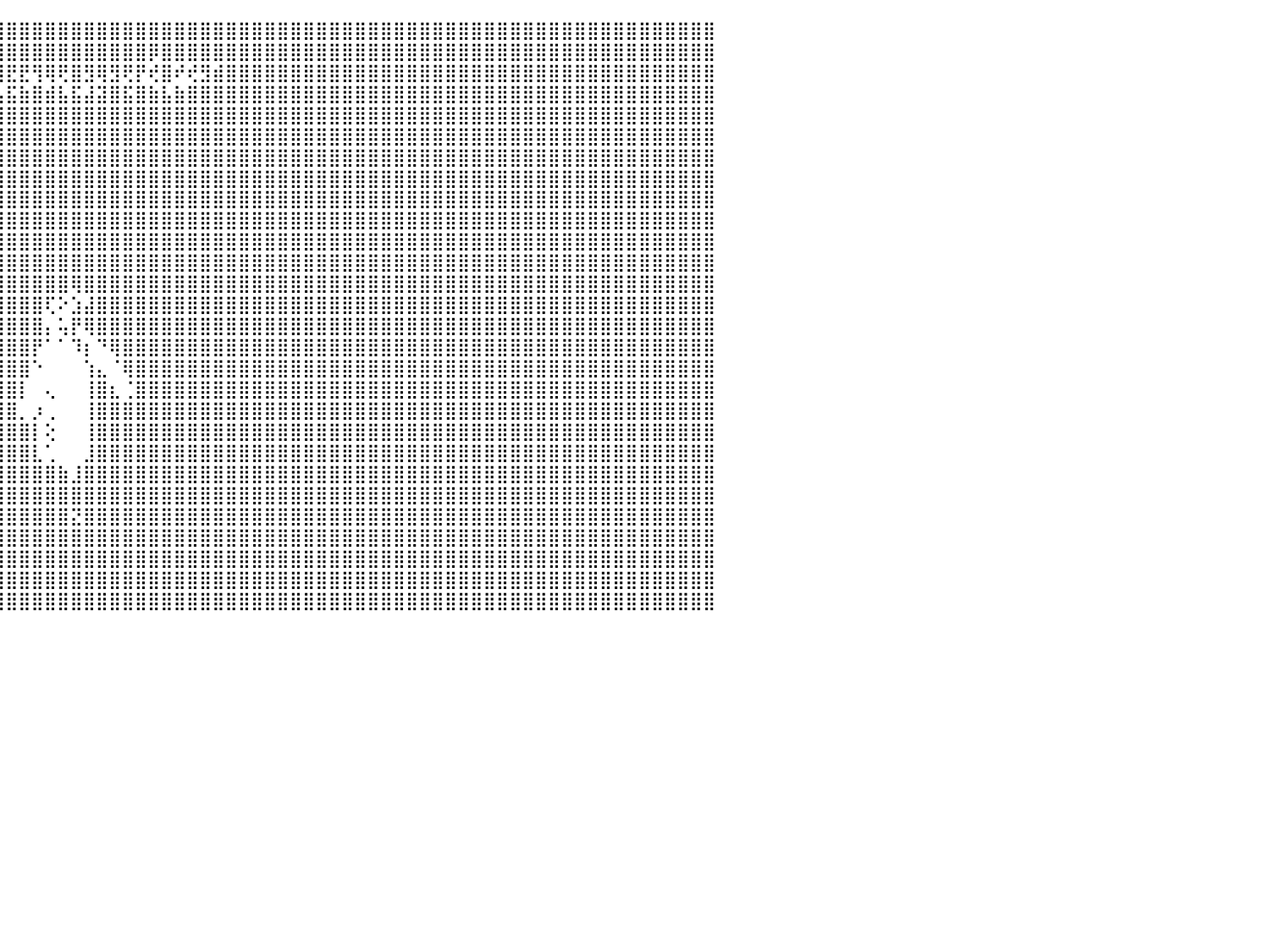

⣿⣿⣿⣿⣿⣿⣿⣿⣿⣿⣿⣿⣿⣿⣿⣿⣿⣿⣿⣿⣿⣿⣿⣿⣿⣿⣿⣿⣿⣿⣿⣿⣿⣿⣿⣿⣿⣿⣿⣿⣿⣿⣿⣿⣿⣿⣿⣿⣿⣿⣿⣿⣿⣿⣿⣿⣿⣿⣿⣿⣿⣿⣿⣿⣿⣿⣿⣿⣿⣿⣿⣿⣿⣿⣿⣿⣿⣿⣿⣿⣿⣿⣿⣿⣿⣿⣿⣿⣿⣿⣿⣿⣿⣿⣿⣿⣿⣿⣿⣿⠀
⣿⣿⣿⣿⣿⣿⣿⣿⣿⣿⣿⣿⣿⣿⣿⣿⣿⣿⣿⣿⣿⣿⣿⣿⣿⣿⣿⣿⣿⣿⣿⣿⣿⣿⣿⣿⣿⣿⣿⢿⣿⣿⣿⣿⣿⣿⣿⣿⣿⣿⣿⣿⣿⣿⣿⣿⡿⣿⣿⣿⣿⣿⣿⣿⣿⣿⣿⣿⣿⣿⣿⣿⣿⣿⣿⣿⣿⣿⣿⣿⣿⣿⣿⣿⣿⣿⣿⣿⣿⣿⣿⣿⣿⣿⣿⣿⣿⣿⣿⣿⠀
⣿⣿⣿⣿⣿⣿⣟⣿⡿⢻⣻⢿⢿⣿⣟⡿⣿⢿⢟⡿⢿⣟⣟⢿⢿⢟⡻⡟⣟⡿⣿⣿⢿⡿⣿⡿⢞⣿⣾⢻⢺⢟⡞⣟⣿⣟⣟⢻⢿⢟⣿⣻⢿⣻⢟⡟⢞⣿⠞⢞⣻⣾⣿⣿⣿⣿⣿⣿⣿⣿⣿⣿⣿⣿⣿⣿⣿⣿⣿⣿⣿⣿⣿⣿⣿⣿⣿⣿⣿⣿⣿⣿⣿⣿⣿⣿⣿⣿⣿⣿⠀
⣿⣿⣿⣿⣿⣿⣼⣿⣷⣾⣯⣮⣵⣷⣽⣵⣿⣽⣿⣯⣧⣿⣿⣿⣿⣾⣽⣷⣿⣵⣿⣽⣽⣯⣿⣷⣵⣿⣧⣿⣼⣾⣯⣾⣧⣯⣷⣿⣾⣧⣯⣼⣽⣿⣯⣿⣷⣧⣷⣿⣿⣿⣿⣿⣿⣿⣿⣿⣿⣿⣿⣿⣿⣿⣿⣿⣿⣿⣿⣿⣿⣿⣿⣿⣿⣿⣿⣿⣿⣿⣿⣿⣿⣿⣿⣿⣿⣿⣿⣿⠀
⣿⣿⣿⣿⣿⣿⣿⣿⣿⣿⣿⣿⣿⣿⣿⣿⣿⣿⣿⣿⣿⣿⣿⣿⣿⣿⣿⣿⣿⣿⣿⣿⣿⣿⣿⣿⣿⣿⣿⣿⣿⣿⣿⣿⣿⣿⣿⣿⣿⣿⣿⣿⣿⣿⣿⣿⣿⣿⣿⣿⣿⣿⣿⣿⣿⣿⣿⣿⣿⣿⣿⣿⣿⣿⣿⣿⣿⣿⣿⣿⣿⣿⣿⣿⣿⣿⣿⣿⣿⣿⣿⣿⣿⣿⣿⣿⣿⣿⣿⣿⠀
⣿⣿⣿⣿⣿⣿⣿⣿⣿⣿⣿⣿⣿⣿⣿⣿⣿⣿⣿⣿⣿⣿⣿⣿⣿⣿⣿⣿⣿⣿⣿⣿⣿⣿⣿⣿⣿⣿⣿⣿⣿⣿⣿⣿⣿⣿⣿⣿⣿⣿⣿⣿⣿⣿⣿⣿⣿⣿⣿⣿⣿⣿⣿⣿⣿⣿⣿⣿⣿⣿⣿⣿⣿⣿⣿⣿⣿⣿⣿⣿⣿⣿⣿⣿⣿⣿⣿⣿⣿⣿⣿⣿⣿⣿⣿⣿⣿⣿⣿⣿⠀
⣿⣿⣿⣿⣿⣿⣿⣿⣿⣿⣿⣿⣿⣿⣿⣿⣿⣿⣿⣿⣿⣿⣿⣿⣿⣿⣿⣿⣿⣿⣿⣿⣿⣿⣿⣿⣿⣿⣿⣿⣿⣿⣿⣿⣿⣿⣿⣿⣿⣿⣿⣿⣿⣿⣿⣿⣿⣿⣿⣿⣿⣿⣿⣿⣿⣿⣿⣿⣿⣿⣿⣿⣿⣿⣿⣿⣿⣿⣿⣿⣿⣿⣿⣿⣿⣿⣿⣿⣿⣿⣿⣿⣿⣿⣿⣿⣿⣿⣿⣿⠀
⣿⣿⣿⣿⣿⣿⣿⣿⣿⣿⣿⣿⣿⣿⣿⣿⣿⣿⣿⣿⣿⣿⣿⣿⣿⣿⣿⣿⣿⣿⣿⣿⣿⣿⣿⣿⣿⣿⣿⣿⣿⣿⣿⣿⣿⣿⣿⣿⣿⣿⣿⣿⣿⣿⣿⣿⣿⣿⣿⣿⣿⣿⣿⣿⣿⣿⣿⣿⣿⣿⣿⣿⣿⣿⣿⣿⣿⣿⣿⣿⣿⣿⣿⣿⣿⣿⣿⣿⣿⣿⣿⣿⣿⣿⣿⣿⣿⣿⣿⣿⠀
⣿⣿⣿⣿⣿⣿⣿⣿⣿⣿⣿⣿⣿⣿⣿⣿⣿⣿⣿⣿⣿⣿⣿⣿⣿⣿⣿⣿⣿⣿⣿⣿⣿⣿⣿⣿⣿⣿⣿⣿⣿⣿⣿⣿⣿⣿⣿⣿⣿⣿⣿⣿⣿⣿⣿⣿⣿⣿⣿⣿⣿⣿⣿⣿⣿⣿⣿⣿⣿⣿⣿⣿⣿⣿⣿⣿⣿⣿⣿⣿⣿⣿⣿⣿⣿⣿⣿⣿⣿⣿⣿⣿⣿⣿⣿⣿⣿⣿⣿⣿⠀
⣿⣿⣿⣿⣿⣿⣿⣿⣿⣿⣿⣿⣿⣿⣿⣿⣿⣿⣿⣿⣿⣿⣿⣿⣿⣿⣿⣿⣿⣿⣿⣿⣿⣿⣿⣿⣿⣿⣿⣿⣿⣿⣿⣿⣿⣿⣿⣿⣿⣿⣿⣿⣿⣿⣿⣿⣿⣿⣿⣿⣿⣿⣿⣿⣿⣿⣿⣿⣿⣿⣿⣿⣿⣿⣿⣿⣿⣿⣿⣿⣿⣿⣿⣿⣿⣿⣿⣿⣿⣿⣿⣿⣿⣿⣿⣿⣿⣿⣿⣿⠀
⣿⣿⣿⣿⣿⣿⣿⣿⣿⣿⣿⣿⣿⣿⣿⣿⣿⣿⣿⣿⣿⣿⣿⣿⣿⣿⣿⣿⣿⣿⣿⣿⣿⣿⣿⣿⣿⣿⣿⣿⣿⣿⣿⣿⣿⣿⣿⣿⣿⣿⣿⣿⣿⣿⣿⣿⣿⣿⣿⣿⣿⣿⣿⣿⣿⣿⣿⣿⣿⣿⣿⣿⣿⣿⣿⣿⣿⣿⣿⣿⣿⣿⣿⣿⣿⣿⣿⣿⣿⣿⣿⣿⣿⣿⣿⣿⣿⣿⣿⣿⠀
⣿⣿⣿⣿⣿⣿⣿⣿⣿⣿⣿⣿⣿⣿⣿⣿⣿⣿⣿⣿⣿⣿⣿⣿⣿⣿⣿⣿⣿⣿⣿⣿⣿⣿⣿⣿⣿⣿⣿⣿⣿⣿⣿⣿⣿⣿⣿⣿⣿⣿⣿⣿⣿⣿⣿⣿⣿⣿⣿⣿⣿⣿⣿⣿⣿⣿⣿⣿⣿⣿⣿⣿⣿⣿⣿⣿⣿⣿⣿⣿⣿⣿⣿⣿⣿⣿⣿⣿⣿⣿⣿⣿⣿⣿⣿⣿⣿⣿⣿⣿⠀
⣿⣿⣿⣿⣿⣿⣿⣿⣿⣿⣿⣿⣿⣿⣿⣿⣿⣿⣿⣿⣿⣿⣿⣿⣿⣿⣿⣿⣿⣿⣿⣿⣿⣿⣿⣿⣿⣿⣿⣿⣿⣿⣿⣿⣿⣿⣿⣿⣿⣿⢿⣿⣿⣿⣿⣿⣿⣿⣿⣿⣿⣿⣿⣿⣿⣿⣿⣿⣿⣿⣿⣿⣿⣿⣿⣿⣿⣿⣿⣿⣿⣿⣿⣿⣿⣿⣿⣿⣿⣿⣿⣿⣿⣿⣿⣿⣿⣿⣿⣿⠀
⣿⣿⣿⣿⣿⣿⣿⣿⣿⣿⣿⣿⣿⣿⣿⣿⣿⣿⣿⣿⣿⣿⣿⣿⣿⣿⣿⣿⣿⣿⣿⣿⣿⣿⣿⣿⣿⣿⣿⣿⣿⣿⣿⣿⣿⣿⣿⣿⢏⠕⣱⣼⣿⣿⣿⣿⣿⣿⣿⣿⣿⣿⣿⣿⣿⣿⣿⣿⣿⣿⣿⣿⣿⣿⣿⣿⣿⣿⣿⣿⣿⣿⣿⣿⣿⣿⣿⣿⣿⣿⣿⣿⣿⣿⣿⣿⣿⣿⣿⣿⠀
⣿⣿⣿⣿⣿⣿⣿⣿⣿⣿⣿⣿⣿⣿⣿⣿⣿⣿⣿⣿⣿⣿⣿⣿⣿⣿⣿⣿⣿⣿⣿⣿⣿⣿⣿⣿⣿⣿⣿⣿⣿⣿⣿⣿⣿⣿⣿⣿⡄⢥⡟⢿⣿⣿⣿⣿⣿⣿⣿⣿⣿⣿⣿⣿⣿⣿⣿⣿⣿⣿⣿⣿⣿⣿⣿⣿⣿⣿⣿⣿⣿⣿⣿⣿⣿⣿⣿⣿⣿⣿⣿⣿⣿⣿⣿⣿⣿⣿⣿⣿⠀
⣿⣿⣿⣿⣿⣿⣿⣿⣿⣿⣿⣿⣿⣿⣿⣿⣿⣿⣿⣿⣿⣿⣿⣿⣿⣿⣿⣿⣿⣿⣿⣿⣿⣿⣿⣿⣿⣿⣿⣿⣿⣿⣿⣿⣿⣿⣿⡟⠁⠁⠹⡆⠙⢿⣿⣿⣿⣿⣿⣿⣿⣿⣿⣿⣿⣿⣿⣿⣿⣿⣿⣿⣿⣿⣿⣿⣿⣿⣿⣿⣿⣿⣿⣿⣿⣿⣿⣿⣿⣿⣿⣿⣿⣿⣿⣿⣿⣿⣿⣿⠀
⣿⣿⣿⣿⣿⣿⣿⣿⣿⣿⣿⣿⣿⣿⣿⣿⣿⣿⣿⣿⣿⣿⣿⣿⣿⣿⣿⣿⣿⣿⣿⣿⣿⣿⣿⣿⣿⣿⣿⣿⣿⣿⣿⣿⣿⣿⣿⠑⠀⠀⠀⢱⣄⠈⢿⣿⣿⣿⣿⣿⣿⣿⣿⣿⣿⣿⣿⣿⣿⣿⣿⣿⣿⣿⣿⣿⣿⣿⣿⣿⣿⣿⣿⣿⣿⣿⣿⣿⣿⣿⣿⣿⣿⣿⣿⣿⣿⣿⣿⣿⠀
⣿⣿⣿⣿⣿⣿⣿⣿⣿⣿⣿⣿⣿⣿⣿⣿⣿⣿⣿⣿⣿⣿⣿⣿⣿⣿⣿⣿⣿⣿⣿⣿⣿⣿⣿⣿⣿⣿⣿⣿⣿⣿⣿⣿⣿⣿⡇⠀⢄⠀⠀⢸⣿⣆⢈⣿⣿⣿⣿⣿⣿⣿⣿⣿⣿⣿⣿⣿⣿⣿⣿⣿⣿⣿⣿⣿⣿⣿⣿⣿⣿⣿⣿⣿⣿⣿⣿⣿⣿⣿⣿⣿⣿⣿⣿⣿⣿⣿⣿⣿⠀
⣿⣿⣿⣿⣿⣿⣿⣿⣿⣿⣿⣿⣿⣿⣿⣿⣿⣿⣿⣿⣿⣿⣿⣿⣿⣿⣿⣿⣿⣿⣿⣿⣿⣿⣿⣿⣿⣿⣿⣿⣿⣿⣿⣿⣿⣿⡀⡰⢀⠀⠀⢸⣿⣿⣿⣿⣿⣿⣿⣿⣿⣿⣿⣿⣿⣿⣿⣿⣿⣿⣿⣿⣿⣿⣿⣿⣿⣿⣿⣿⣿⣿⣿⣿⣿⣿⣿⣿⣿⣿⣿⣿⣿⣿⣿⣿⣿⣿⣿⣿⠀
⣿⣿⣿⣿⣿⣿⣿⣿⣿⣿⣿⣿⣿⣿⣿⣿⣿⣿⣿⣿⣿⣿⣿⣿⣿⣿⣿⣿⣿⣿⣿⣿⣿⣿⣿⣿⣿⣿⣿⣿⣿⣿⣿⣿⣿⣿⣿⡇⢕⠀⠀⢸⣿⣿⣿⣿⣿⣿⣿⣿⣿⣿⣿⣿⣿⣿⣿⣿⣿⣿⣿⣿⣿⣿⣿⣿⣿⣿⣿⣿⣿⣿⣿⣿⣿⣿⣿⣿⣿⣿⣿⣿⣿⣿⣿⣿⣿⣿⣿⣿⠀
⣿⣿⣿⣿⣿⣿⣿⣿⣿⣿⣿⣿⣿⣿⣿⣿⣿⣿⣿⣿⣿⣿⣿⣿⣿⣿⣿⣿⣿⣿⣿⣿⣿⣿⣿⣿⣿⣿⣿⣿⣿⣿⣿⣿⣿⣿⣿⣇⢁⠀⠀⣸⣿⣿⣿⣿⣿⣿⣿⣿⣿⣿⣿⣿⣿⣿⣿⣿⣿⣿⣿⣿⣿⣿⣿⣿⣿⣿⣿⣿⣿⣿⣿⣿⣿⣿⣿⣿⣿⣿⣿⣿⣿⣿⣿⣿⣿⣿⣿⣿⠀
⣿⣿⣿⣿⣿⣿⣿⣿⣿⣿⣿⣿⣿⣿⣿⣿⣿⣿⣿⣿⣿⣿⣿⣿⣿⣿⣿⣿⣿⣿⣿⣿⣿⣿⣿⣿⣿⣿⣿⣿⣿⣿⣿⣿⣿⣿⣿⣿⣿⣷⣸⣿⣿⣿⣿⣿⣿⣿⣿⣿⣿⣿⣿⣿⣿⣿⣿⣿⣿⣿⣿⣿⣿⣿⣿⣿⣿⣿⣿⣿⣿⣿⣿⣿⣿⣿⣿⣿⣿⣿⣿⣿⣿⣿⣿⣿⣿⣿⣿⣿⠀
⣿⣿⣿⣿⣿⣿⣿⣿⣿⣿⣿⣿⣿⣿⣿⣿⣿⣿⣿⣿⣿⣿⣿⣿⣿⣿⣿⣿⣿⣿⣿⣿⣿⣿⣿⣿⣿⣿⣿⣿⣿⣿⣿⣿⣿⣿⣿⣿⣿⣿⣿⣿⣿⣿⣿⣿⣿⣿⣿⣿⣿⣿⣿⣿⣿⣿⣿⣿⣿⣿⣿⣿⣿⣿⣿⣿⣿⣿⣿⣿⣿⣿⣿⣿⣿⣿⣿⣿⣿⣿⣿⣿⣿⣿⣿⣿⣿⣿⣿⣿⠀
⣿⣿⣿⣿⣿⣿⣿⣿⣿⣿⣿⣿⣿⣿⣿⣿⣿⣿⣿⣿⣿⣿⣿⣿⣿⣿⣿⣿⣿⣿⣿⣿⣿⣿⣿⣿⣿⣿⣿⣿⣿⣿⣿⣿⣿⣿⣿⣿⣿⣿⣝⣿⣿⣿⣿⣿⣿⣿⣿⣿⣿⣿⣿⣿⣿⣿⣿⣿⣿⣿⣿⣿⣿⣿⣿⣿⣿⣿⣿⣿⣿⣿⣿⣿⣿⣿⣿⣿⣿⣿⣿⣿⣿⣿⣿⣿⣿⣿⣿⣿⠀
⣿⣿⣿⣿⣿⣿⣿⣿⣿⣿⣿⣿⣿⣿⣿⣿⣿⣿⣿⣿⣿⣿⣿⣿⣿⣿⣿⣿⣿⣿⣿⣿⣿⣿⣿⣿⣿⣿⣿⣿⣿⣿⣿⣿⣿⣿⣿⣿⣿⣿⣿⣿⣿⣿⣿⣿⣿⣿⣿⣿⣿⣿⣿⣿⣿⣿⣿⣿⣿⣿⣿⣿⣿⣿⣿⣿⣿⣿⣿⣿⣿⣿⣿⣿⣿⣿⣿⣿⣿⣿⣿⣿⣿⣿⣿⣿⣿⣿⣿⣿⠀
⣿⣿⣿⣿⣿⣿⣿⣿⣿⣿⣿⣿⣿⣿⣿⣿⣿⣿⣿⣿⣿⣿⣿⣿⣿⣿⣿⣿⣿⣿⣿⣿⣿⣿⣿⣿⣿⣿⣿⣿⣿⣿⣿⣿⣿⣿⣿⣿⣿⣿⣿⣿⣿⣿⣿⣿⣿⣿⣿⣿⣿⣿⣿⣿⣿⣿⣿⣿⣿⣿⣿⣿⣿⣿⣿⣿⣿⣿⣿⣿⣿⣿⣿⣿⣿⣿⣿⣿⣿⣿⣿⣿⣿⣿⣿⣿⣿⣿⣿⣿⠀
⣿⣿⣿⣿⣿⣿⣿⣿⣿⣿⣿⣿⣿⣿⣿⣿⣿⣿⣿⣿⣿⣿⣿⣿⣿⣿⣿⣿⣿⣿⣿⣿⣿⣿⣿⣿⣿⣿⣿⣿⣿⣿⣿⣿⣿⣿⣿⣿⣿⣿⣿⣿⣿⣿⣿⣿⣿⣿⣿⣿⣿⣿⣿⣿⣿⣿⣿⣿⣿⣿⣿⣿⣿⣿⣿⣿⣿⣿⣿⣿⣿⣿⣿⣿⣿⣿⣿⣿⣿⣿⣿⣿⣿⣿⣿⣿⣿⣿⣿⣿⠀
⣿⣿⣿⣿⣿⣿⣿⣿⣿⣿⣿⣿⣿⣿⣿⣿⣿⣿⣿⣿⣿⣿⣿⣿⣿⣿⣿⣿⣿⣿⣿⣿⣿⣿⣿⣿⣿⣿⣿⣿⣿⣿⣿⣿⣿⣿⣿⣿⣿⣿⣿⣿⣿⣿⣿⣿⣿⣿⣿⣿⣿⣿⣿⣿⣿⣿⣿⣿⣿⣿⣿⣿⣿⣿⣿⣿⣿⣿⣿⣿⣿⣿⣿⣿⣿⣿⣿⣿⣿⣿⣿⣿⣿⣿⣿⣿⣿⣿⣿⣿⠀
⠀⠀⠀⠀⠀⠀⠀⠀⠀⠀⠀⠀⠀⠀⠀⠀⠀⠀⠀⠀⠀⠀⠀⠀⠀⠀⠀⠀⠀⠀⠀⠀⠀⠀⠀⠀⠀⠀⠀⠀⠀⠀⠀⠀⠀⠀⠀⠀⠀⠀⠀⠀⠀⠀⠀⠀⠀⠀⠀⠀⠀⠀⠀⠀⠀⠀⠀⠀⠀⠀⠀⠀⠀⠀⠀⠀⠀⠀⠀⠀⠀⠀⠀⠀⠀⠀⠀⠀⠀⠀⠀⠀⠀⠀⠀⠀⠀⠀⠀⠀⠀